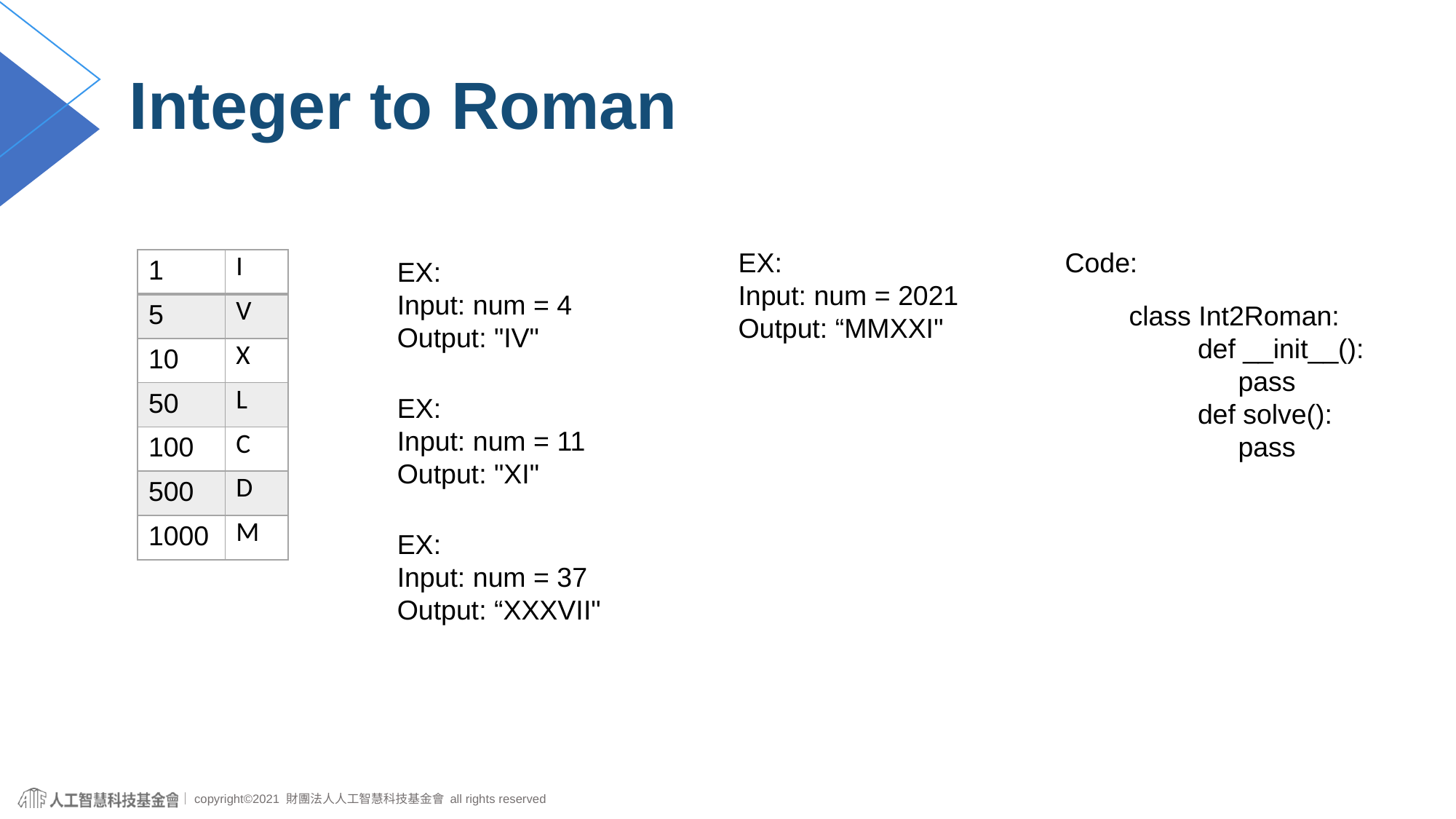

# Integer to Roman
EX:
Input: num = 2021
Output: “MMXXI"
Code:
| 1 | I |
| --- | --- |
| 5 | V |
| 10 | X |
| 50 | L |
| 100 | C |
| 500 | D |
| 1000 | M |
EX:
Input: num = 4
Output: "IV"
class Int2Roman:
         def __init__():
	pass
         def solve():
	pass
EX:
Input: num = 11
Output: "XI"
EX:
Input: num = 37
Output: “XXXVII"